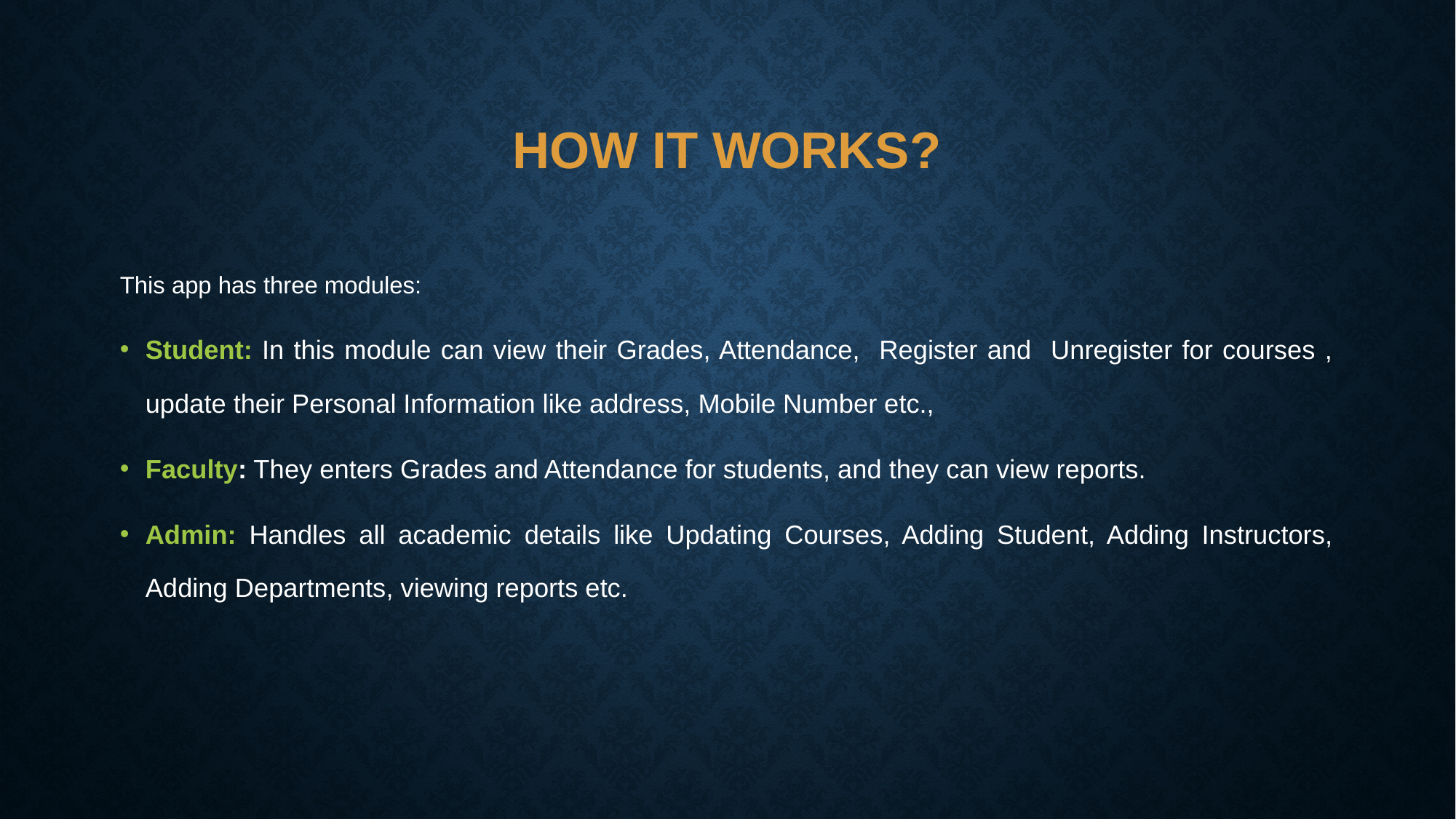

# HOW It WORKS?
This app has three modules:
Student: In this module can view their Grades, Attendance,  Register and  Unregister for courses , update their Personal Information like address, Mobile Number etc.,
Faculty: They enters Grades and Attendance for students, and they can view reports.
Admin: Handles all academic details like Updating Courses, Adding Student, Adding Instructors, Adding Departments, viewing reports etc.